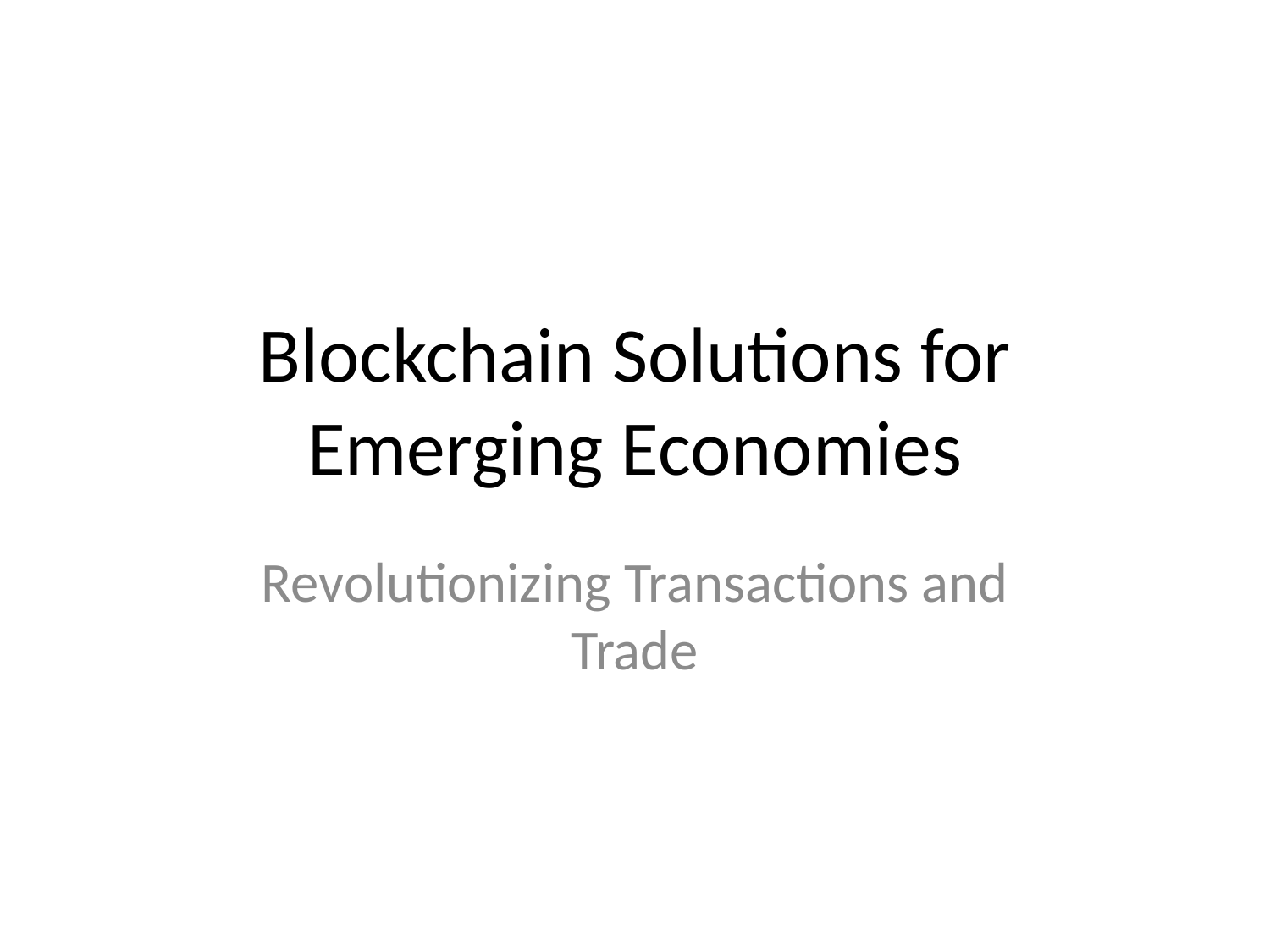

# Blockchain Solutions for Emerging Economies
Revolutionizing Transactions and Trade